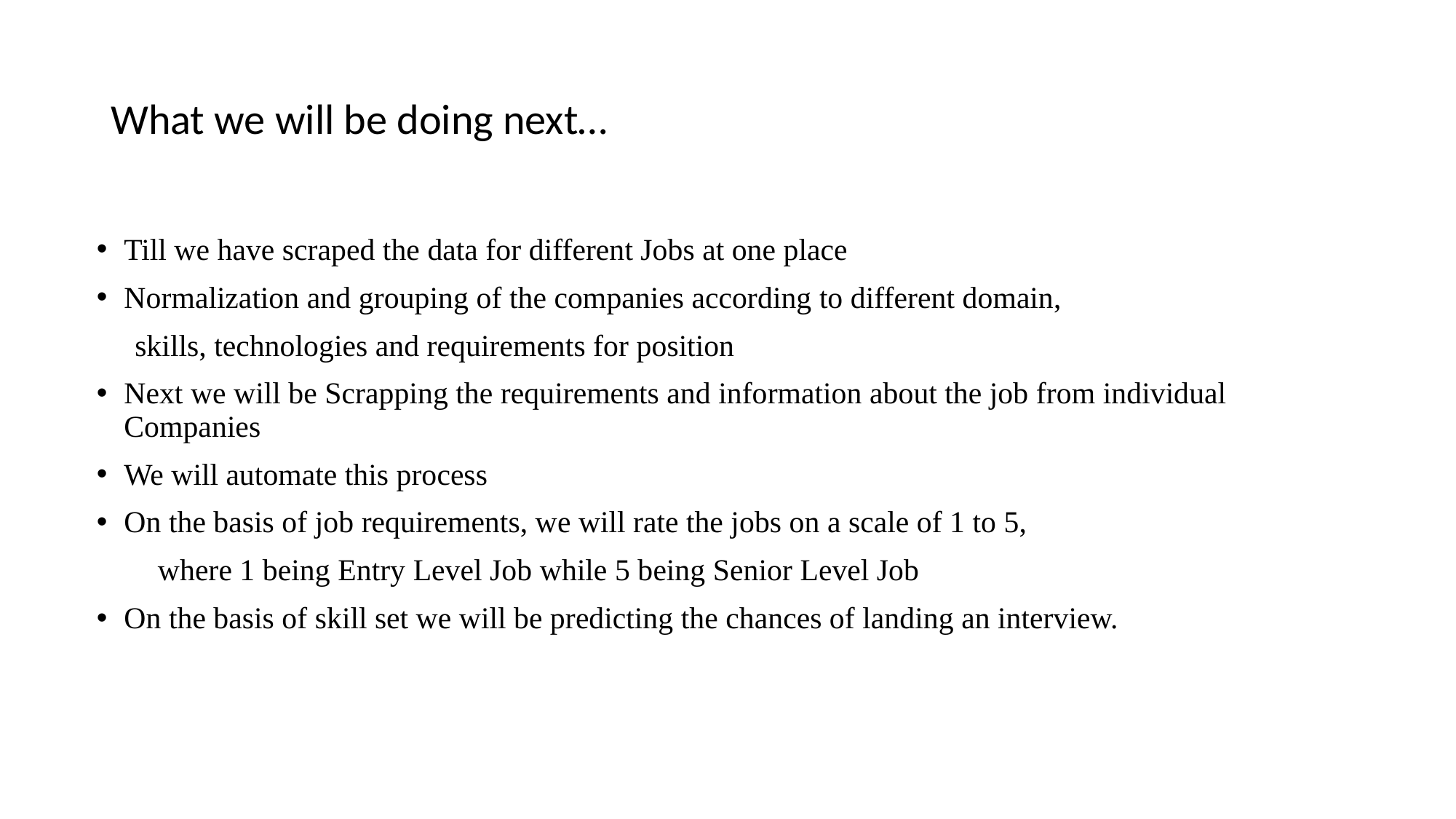

# What we will be doing next…
Till we have scraped the data for different Jobs at one place
Normalization and grouping of the companies according to different domain,
     skills, technologies and requirements for position
Next we will be Scrapping the requirements and information about the job from individual Companies
We will automate this process
On the basis of job requirements, we will rate the jobs on a scale of 1 to 5,
        where 1 being Entry Level Job while 5 being Senior Level Job
On the basis of skill set we will be predicting the chances of landing an interview.